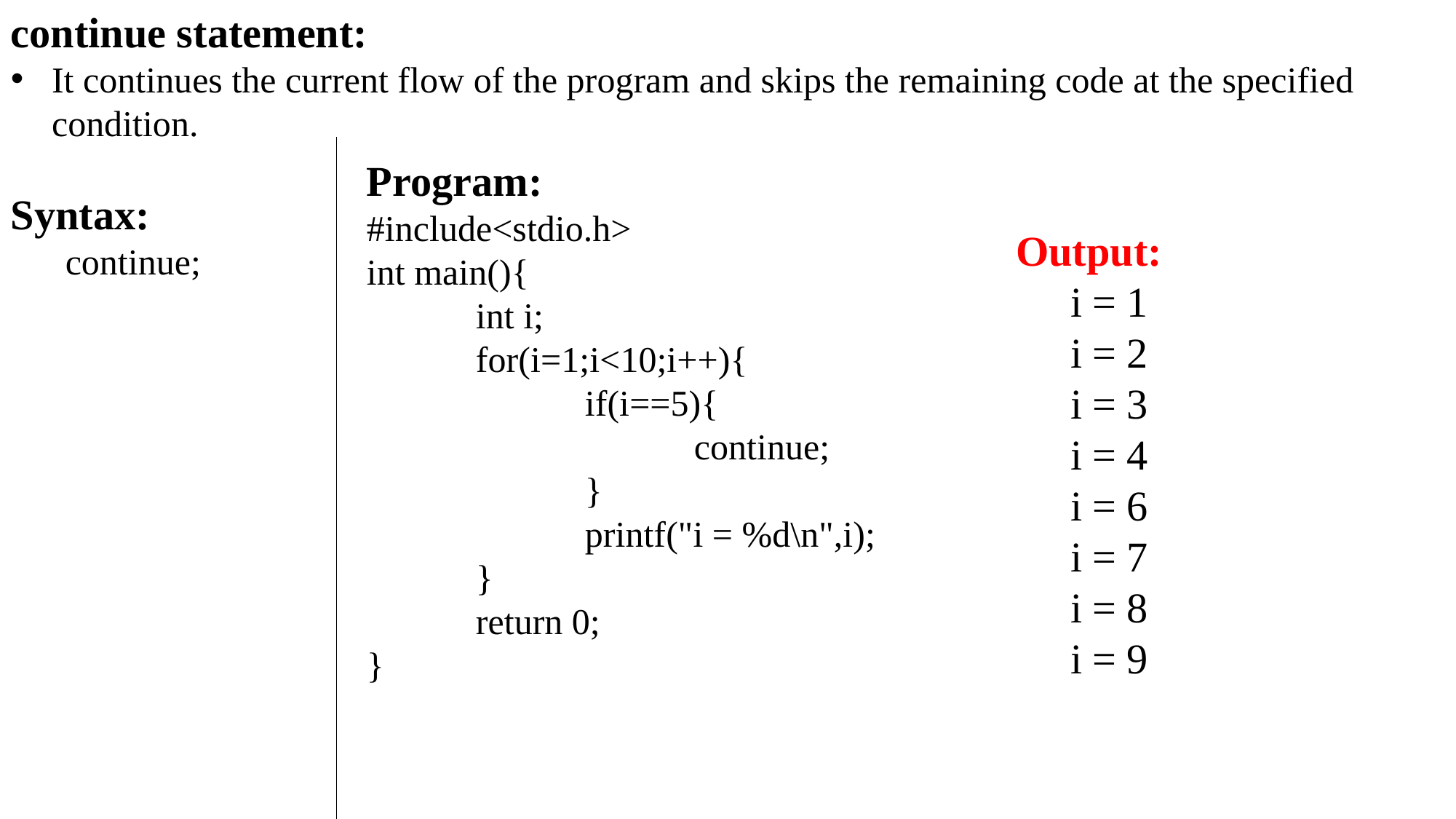

continue statement:
It continues the current flow of the program and skips the remaining code at the specified condition.

Syntax:
continue;

Program:
#include<stdio.h>
int main(){
	int i;
	for(i=1;i<10;i++){
		if(i==5){
			continue;
		}
		printf("i = %d\n",i);
	}
	return 0;
}

Output:
i = 1
i = 2
i = 3
i = 4
i = 6
i = 7
i = 8
i = 9